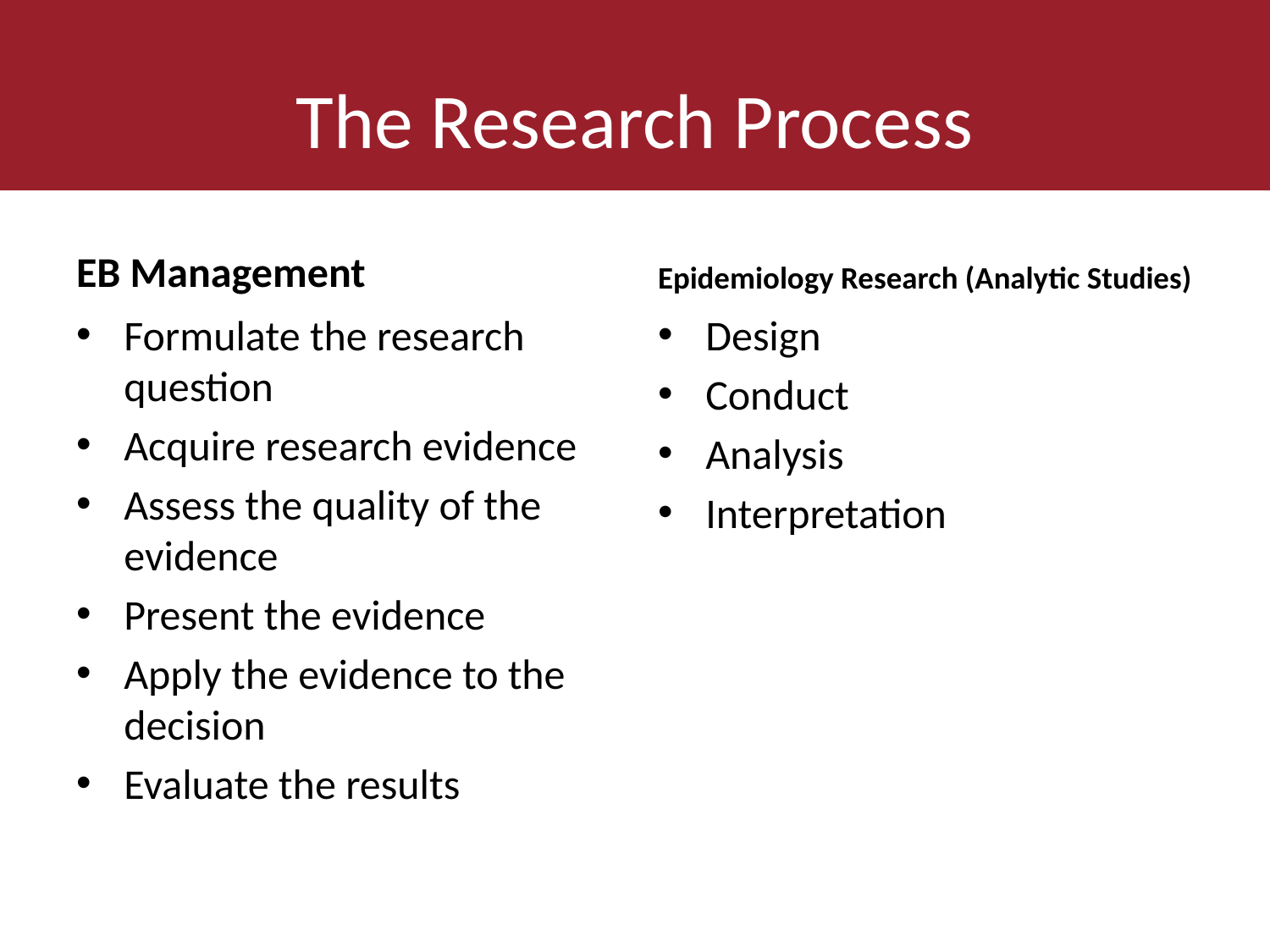

# The Research Process
EB Management
Epidemiology Research (Analytic Studies)
Formulate the research question
Acquire research evidence
Assess the quality of the evidence
Present the evidence
Apply the evidence to the decision
Evaluate the results
Design
Conduct
Analysis
Interpretation